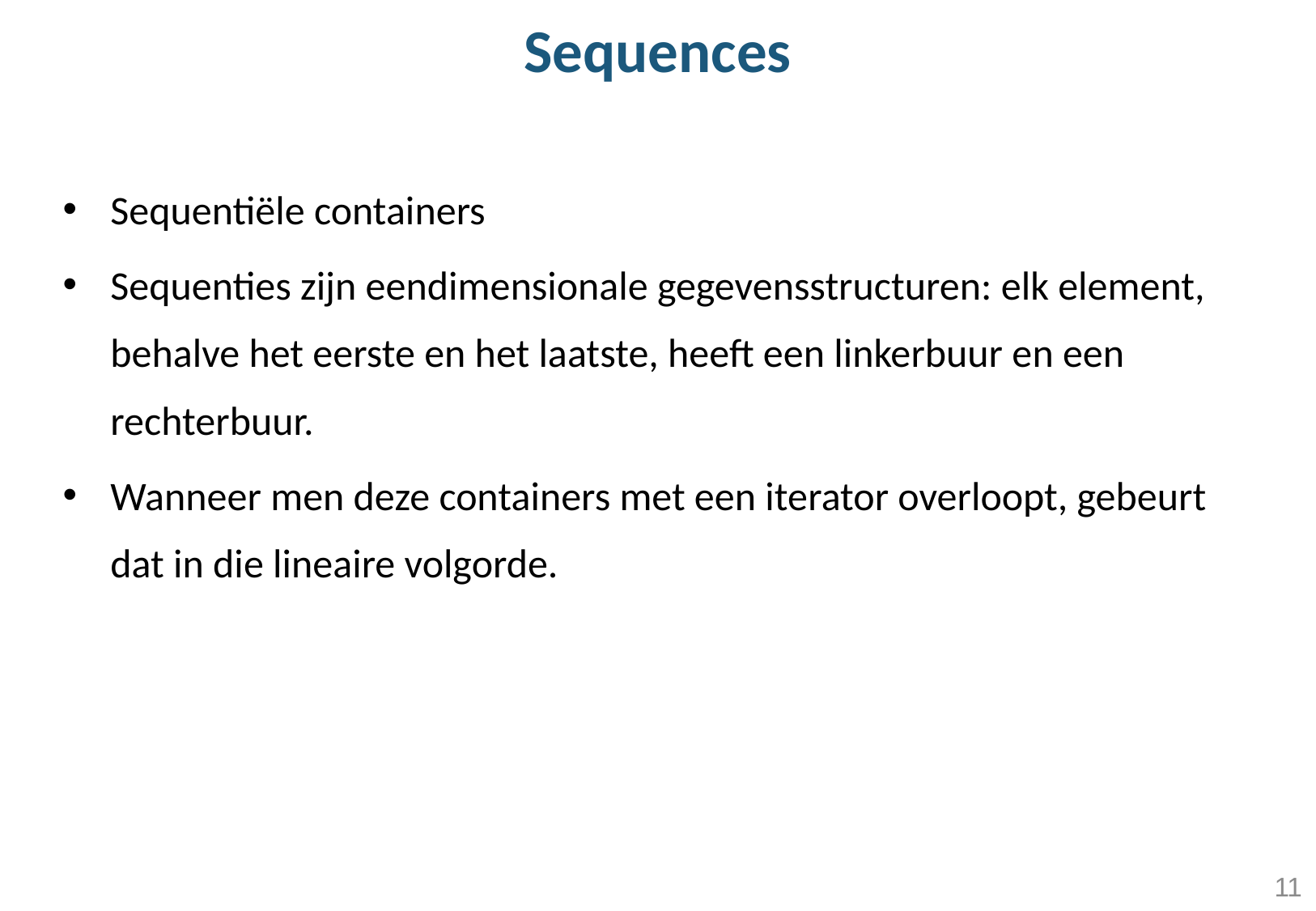

# Sequences
Sequentiële containers
Sequenties zijn eendimensionale gegevensstructuren: elk element, behalve het eerste en het laatste, heeft een linkerbuur en een rechterbuur.
Wanneer men deze containers met een iterator overloopt, gebeurt dat in die lineaire volgorde.
11
11